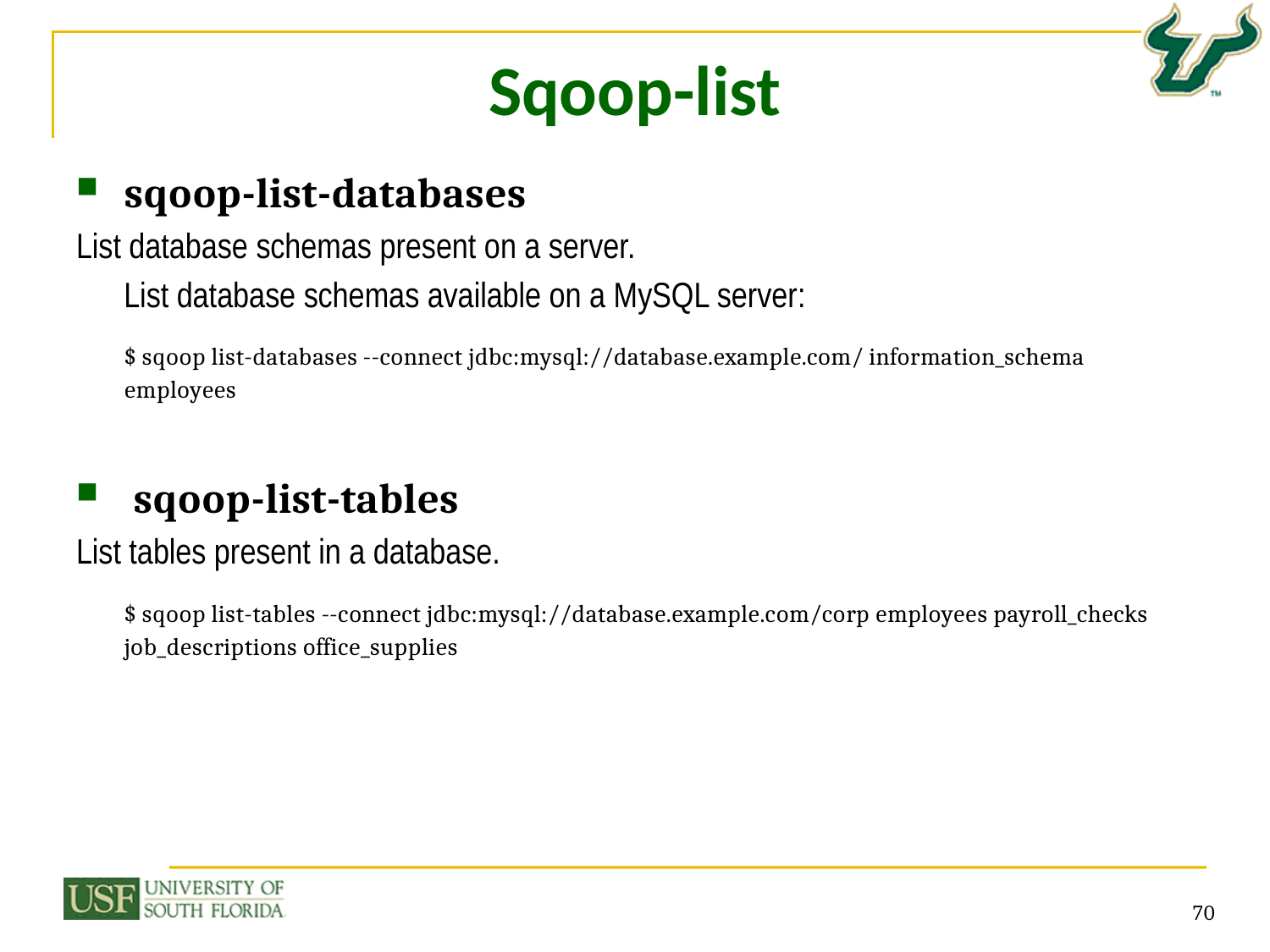

# Sqoop-list
sqoop-list-databases
List database schemas present on a server.
	List database schemas available on a MySQL server:
	$ sqoop list-databases --connect jdbc:mysql://database.example.com/ information_schema employees

 sqoop-list-tables
List tables present in a database.
	$ sqoop list-tables --connect jdbc:mysql://database.example.com/corp employees payroll_checks job_descriptions office_supplies
70